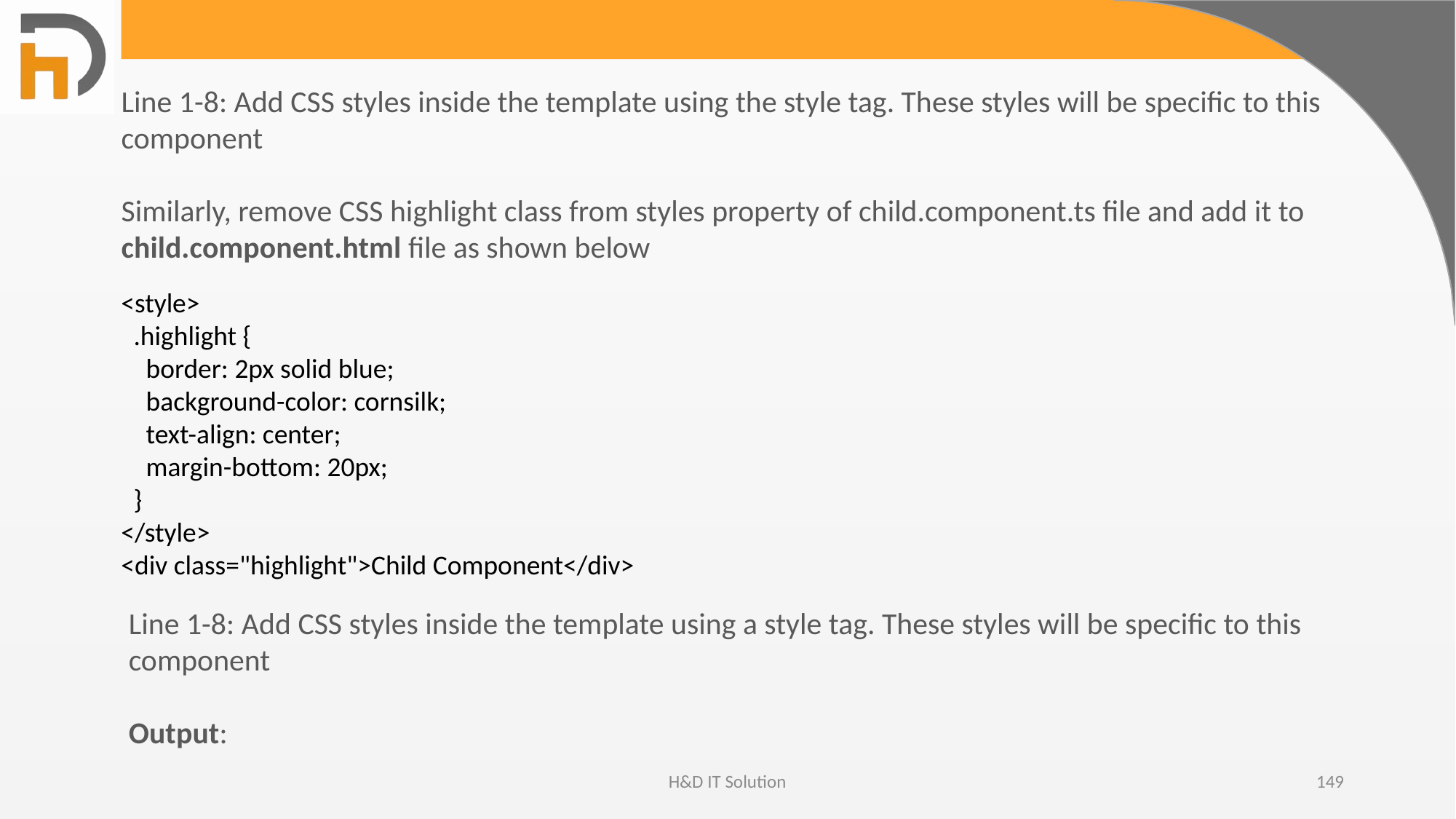

Line 1-8: Add CSS styles inside the template using the style tag. These styles will be specific to this component

Similarly, remove CSS highlight class from styles property of child.component.ts file and add it to child.component.html file as shown below
<style>
  .highlight {
    border: 2px solid blue;
    background-color: cornsilk;
    text-align: center;
    margin-bottom: 20px;
  }
</style>
<div class="highlight">Child Component</div>
Line 1-8: Add CSS styles inside the template using a style tag. These styles will be specific to this component

Output:
H&D IT Solution
149